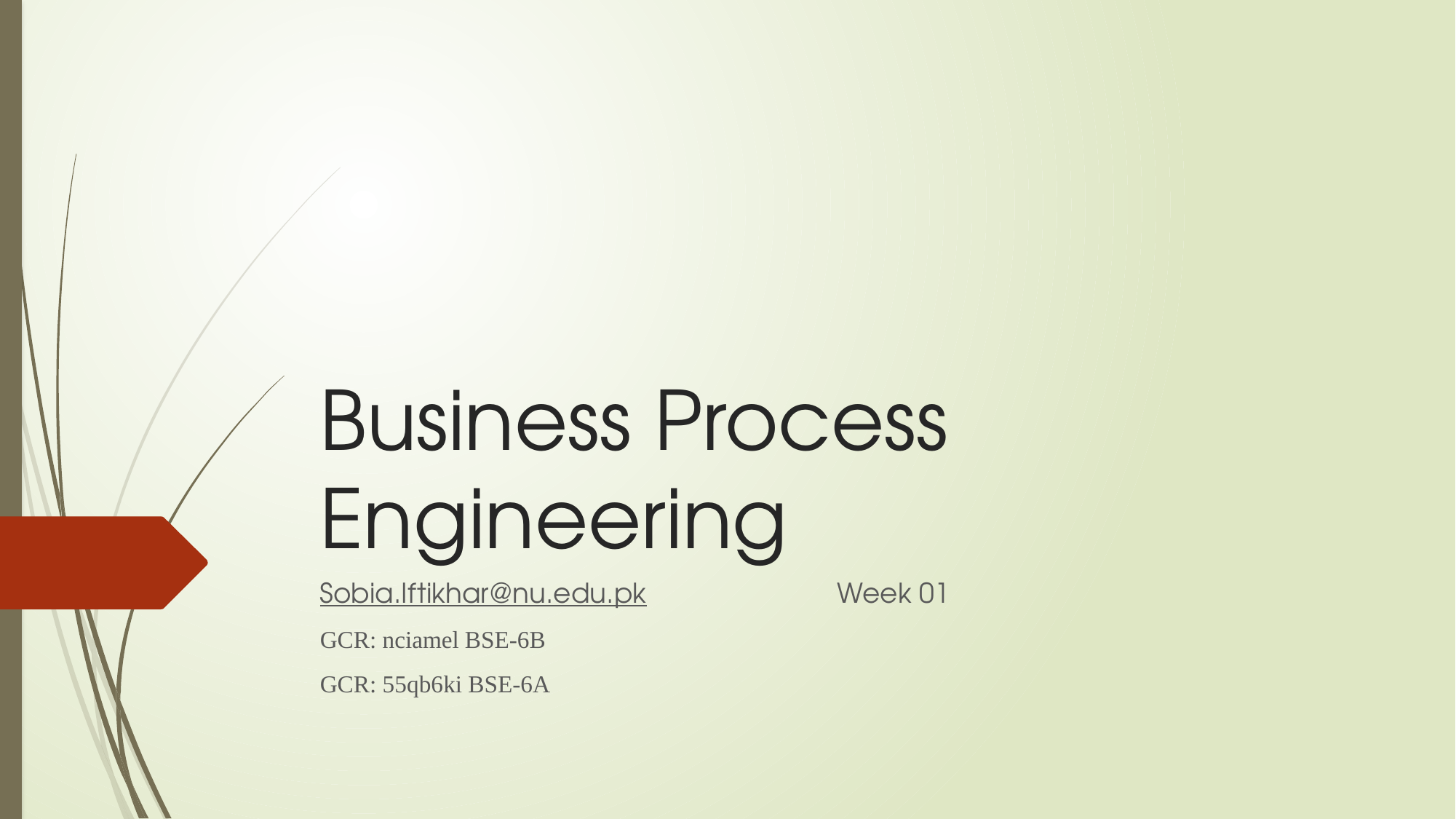

# Business Process Engineering
Sobia.Iftikhar@nu.edu.pk                         Week 01
GCR: nciamel BSE-6B
GCR: 55qb6ki BSE-6A